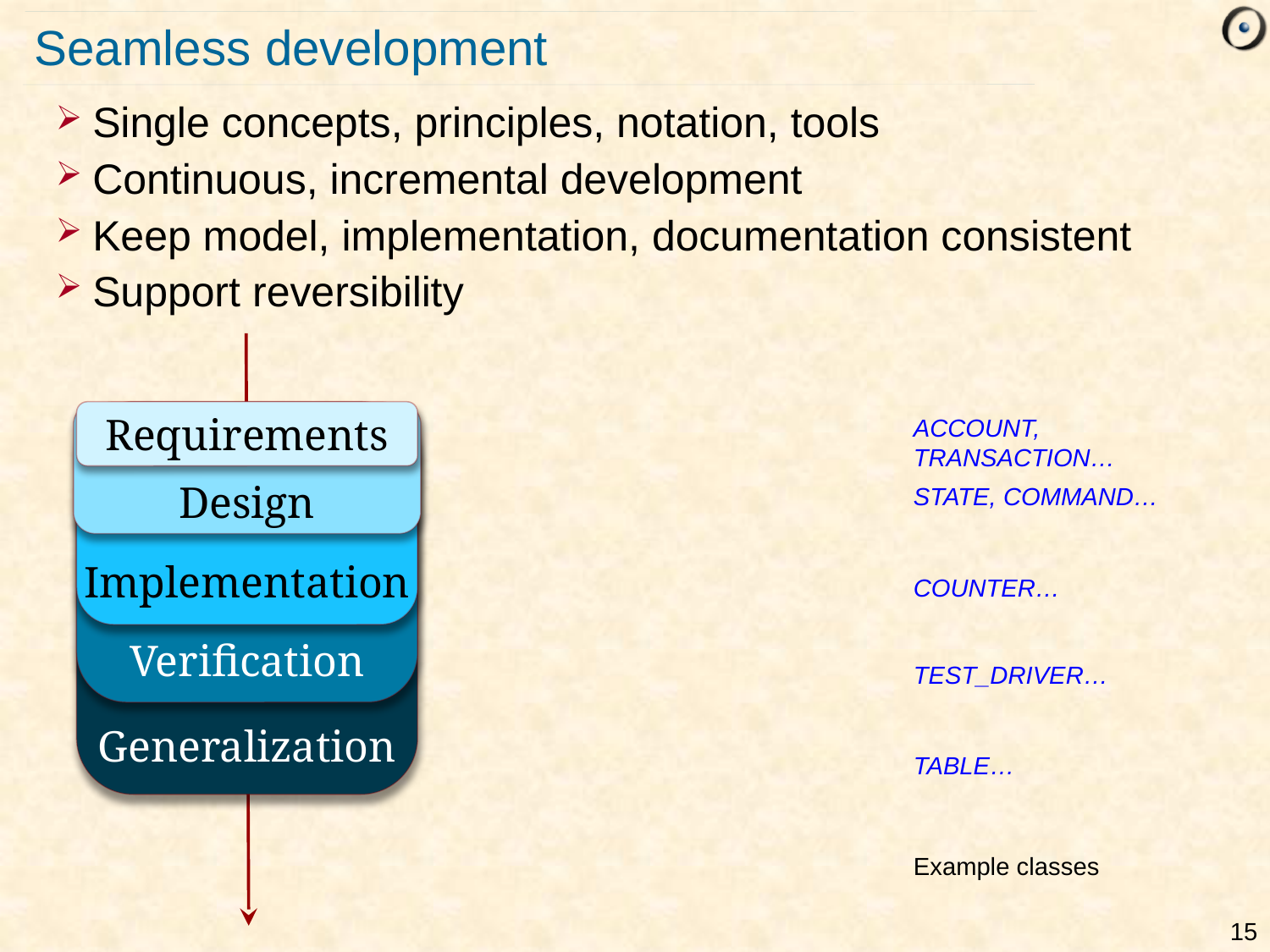

# Seamless development
Single concepts, principles, notation, tools
Continuous, incremental development
Keep model, implementation, documentation consistent
Support reversibility

Requirements
ACCOUNT, TRANSACTION…
Design
STATE, COMMAND…
Implementation
COUNTER…
Verification
TEST_DRIVER…
Generalization
TABLE…
Example classes